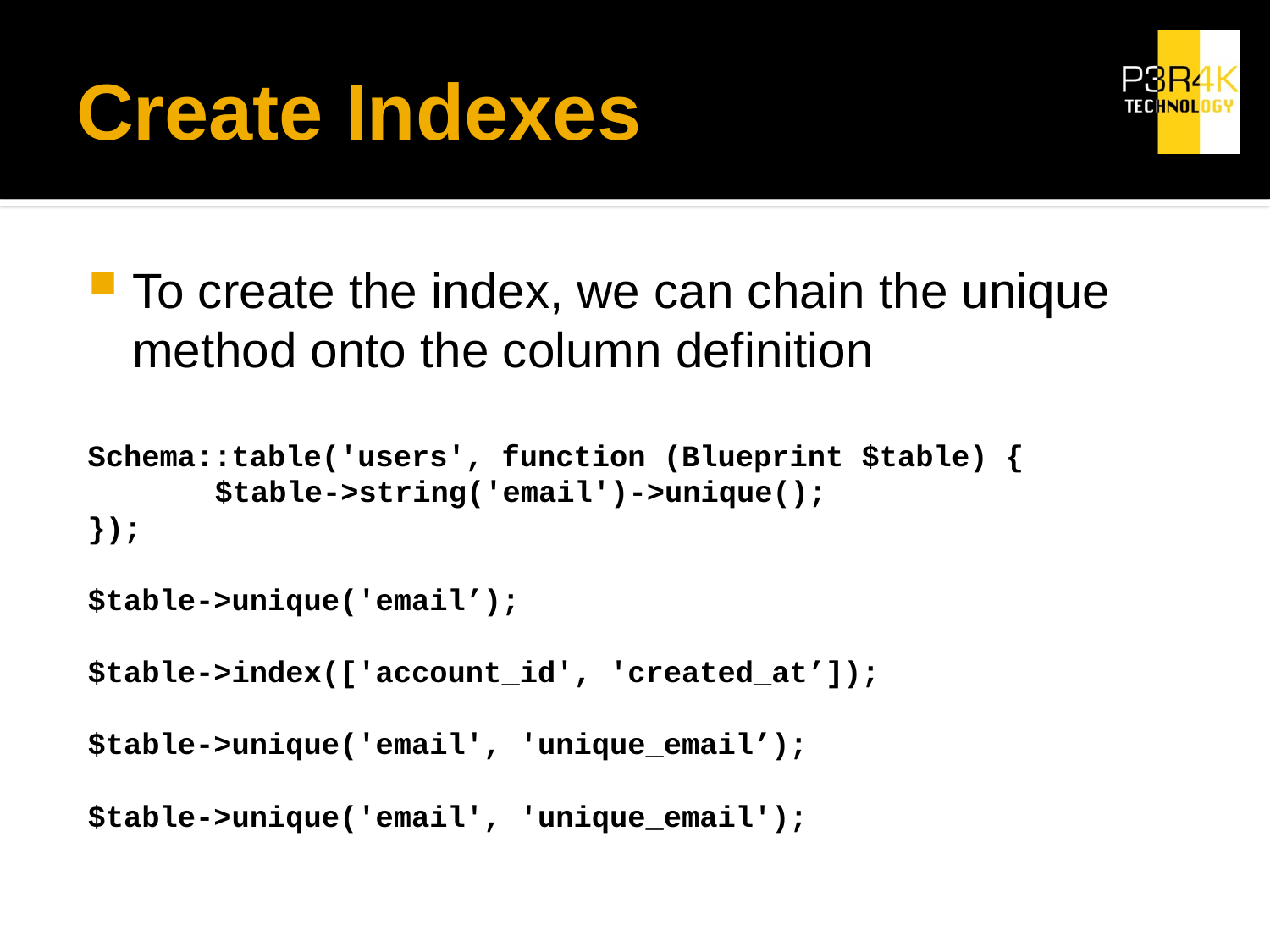

# Create Indexes
To create the index, we can chain the unique method onto the column definition

Schema::table('users', function (Blueprint $table) {
	$table->string('email')->unique();
});

$table->unique('email’);

$table->index(['account_id', 'created_at’]);

$table->unique('email', 'unique_email’);

$table->unique('email', 'unique_email');